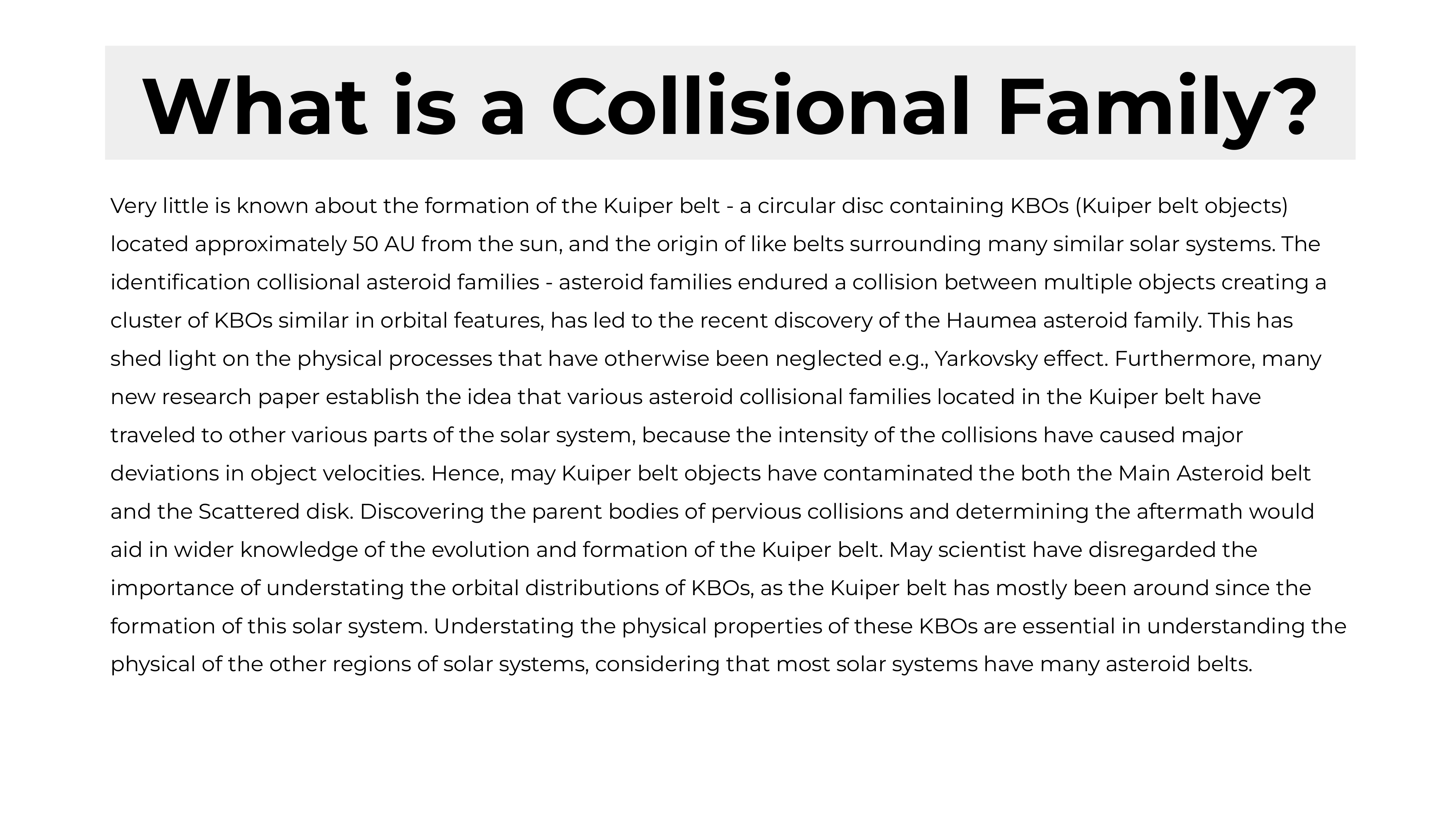

What is a Collisional Family?
Very little is known about the formation of the Kuiper belt - a circular disc containing KBOs (Kuiper belt objects) located approximately 50 AU from the sun, and the origin of like belts surrounding many similar solar systems. The identification collisional asteroid families - asteroid families endured a collision between multiple objects creating a cluster of KBOs similar in orbital features, has led to the recent discovery of the Haumea asteroid family. This has shed light on the physical processes that have otherwise been neglected e.g., Yarkovsky effect. Furthermore, many new research paper establish the idea that various asteroid collisional families located in the Kuiper belt have traveled to other various parts of the solar system, because the intensity of the collisions have caused major deviations in object velocities. Hence, may Kuiper belt objects have contaminated the both the Main Asteroid belt and the Scattered disk. Discovering the parent bodies of pervious collisions and determining the aftermath would aid in wider knowledge of the evolution and formation of the Kuiper belt. May scientist have disregarded the importance of understating the orbital distributions of KBOs, as the Kuiper belt has mostly been around since the formation of this solar system. Understating the physical properties of these KBOs are essential in understanding the physical of the other regions of solar systems, considering that most solar systems have many asteroid belts.